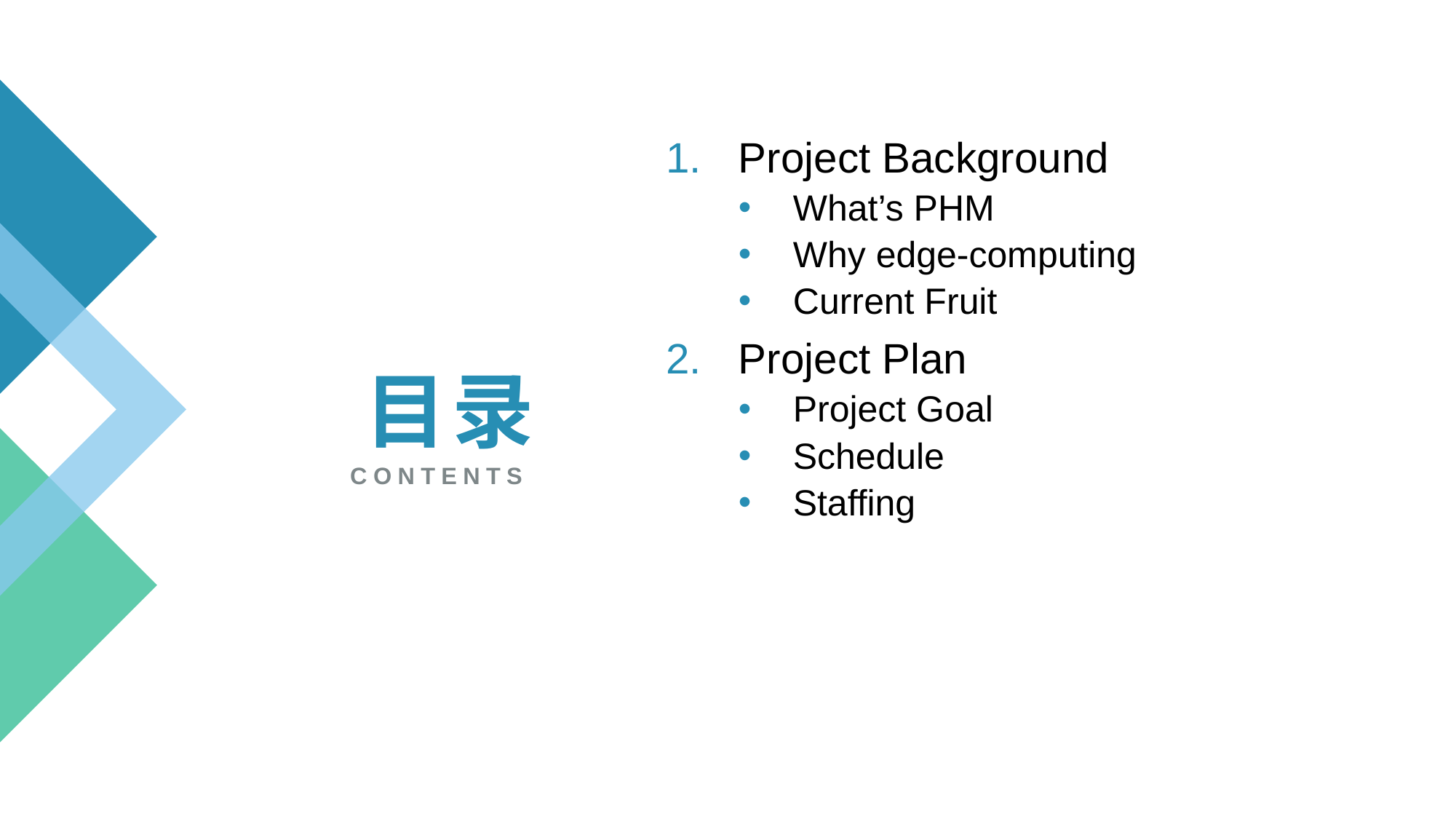

Project Background
What’s PHM
Why edge-computing
Current Fruit
Project Plan
Project Goal
Schedule
Staffing